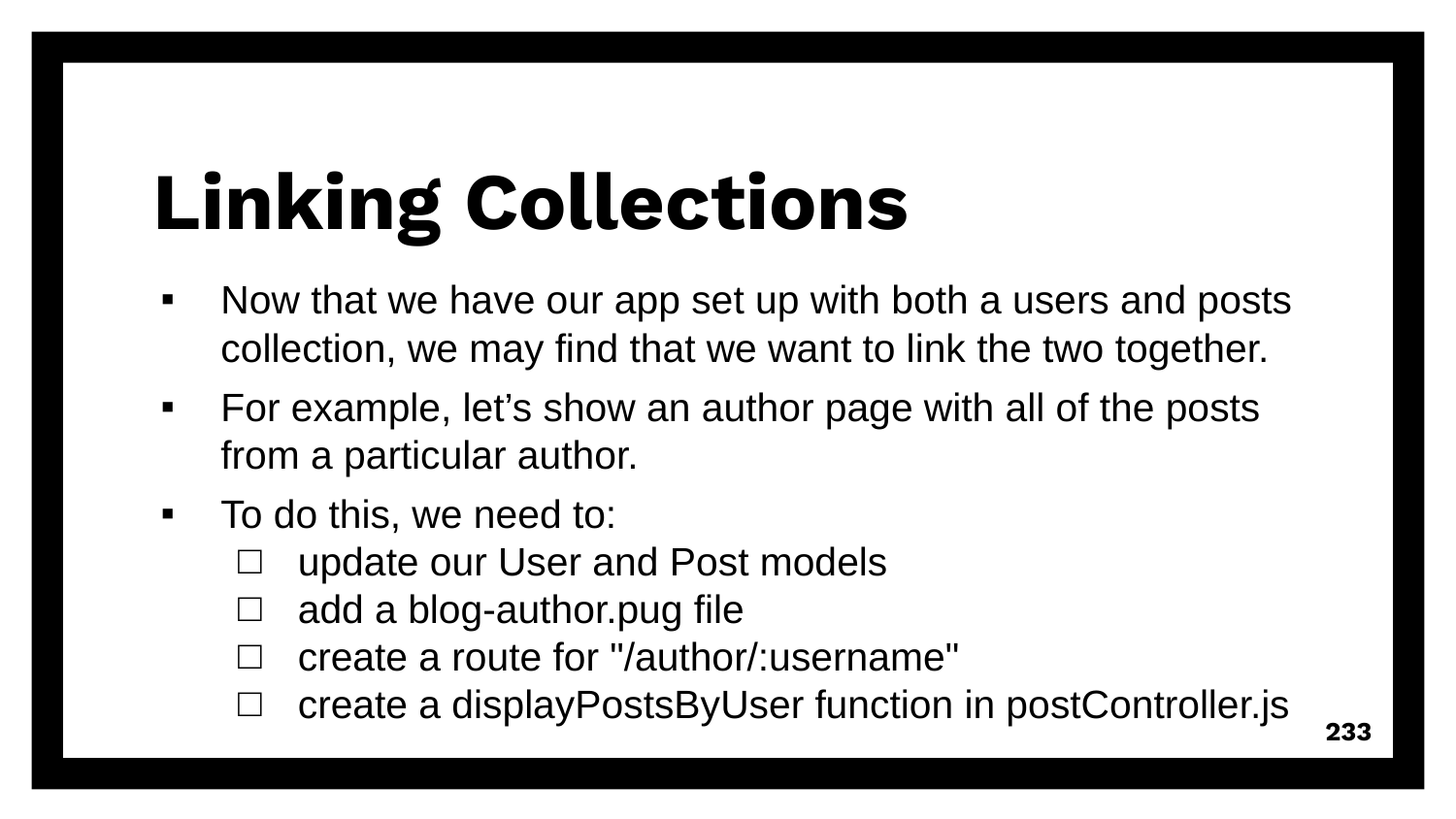

# Linking Collections
Now that we have our app set up with both a users and posts collection, we may find that we want to link the two together.
For example, let’s show an author page with all of the posts from a particular author.
To do this, we need to:
update our User and Post models
add a blog-author.pug file
create a route for "/author/:username"
create a displayPostsByUser function in postController.js
233